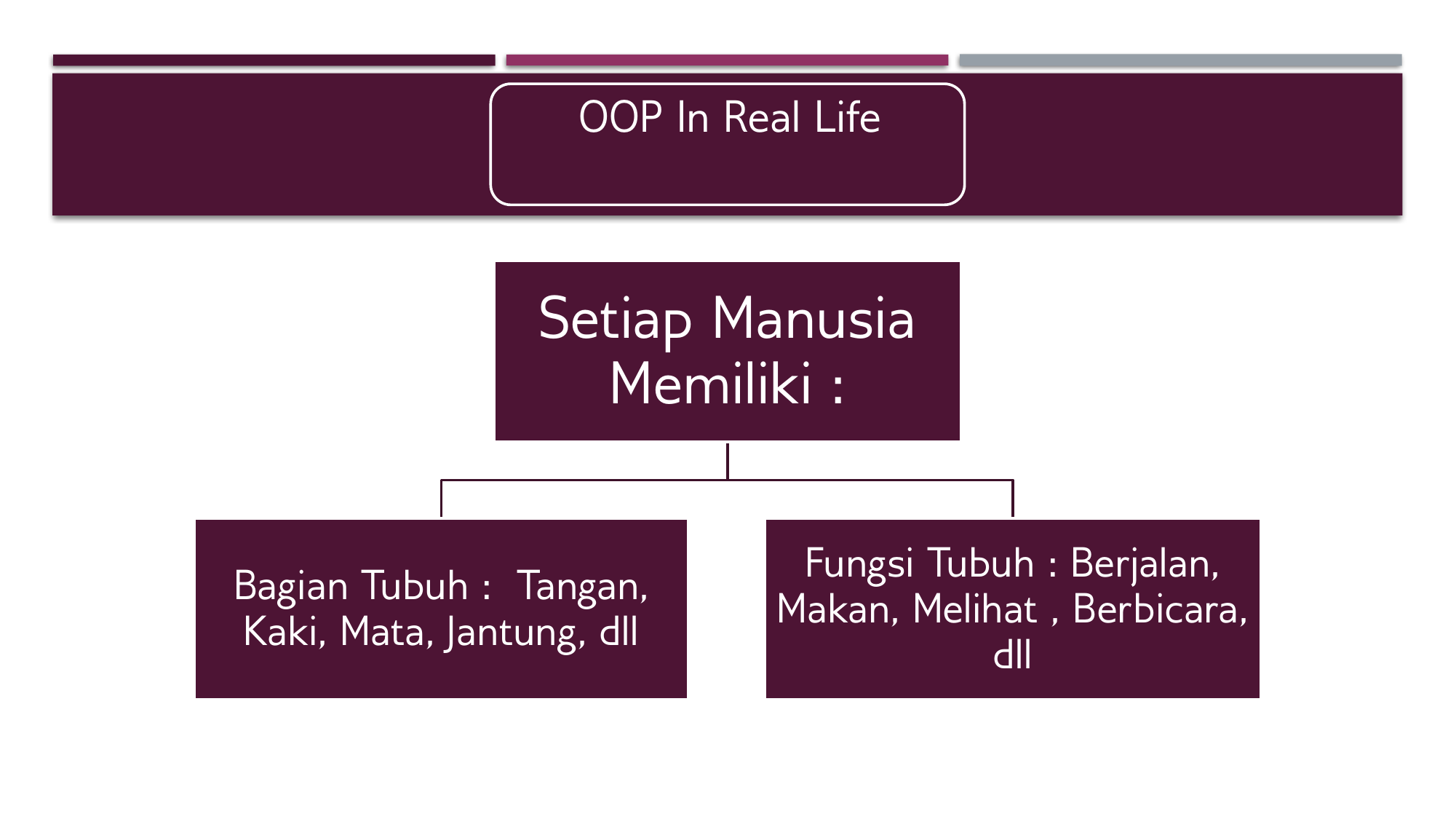

OOP In Real Life
Setiap Manusia Memiliki :
Bagian Tubuh :  Tangan, Kaki, Mata, Jantung, dll
Fungsi Tubuh : Berjalan, Makan, Melihat , Berbicara, dll